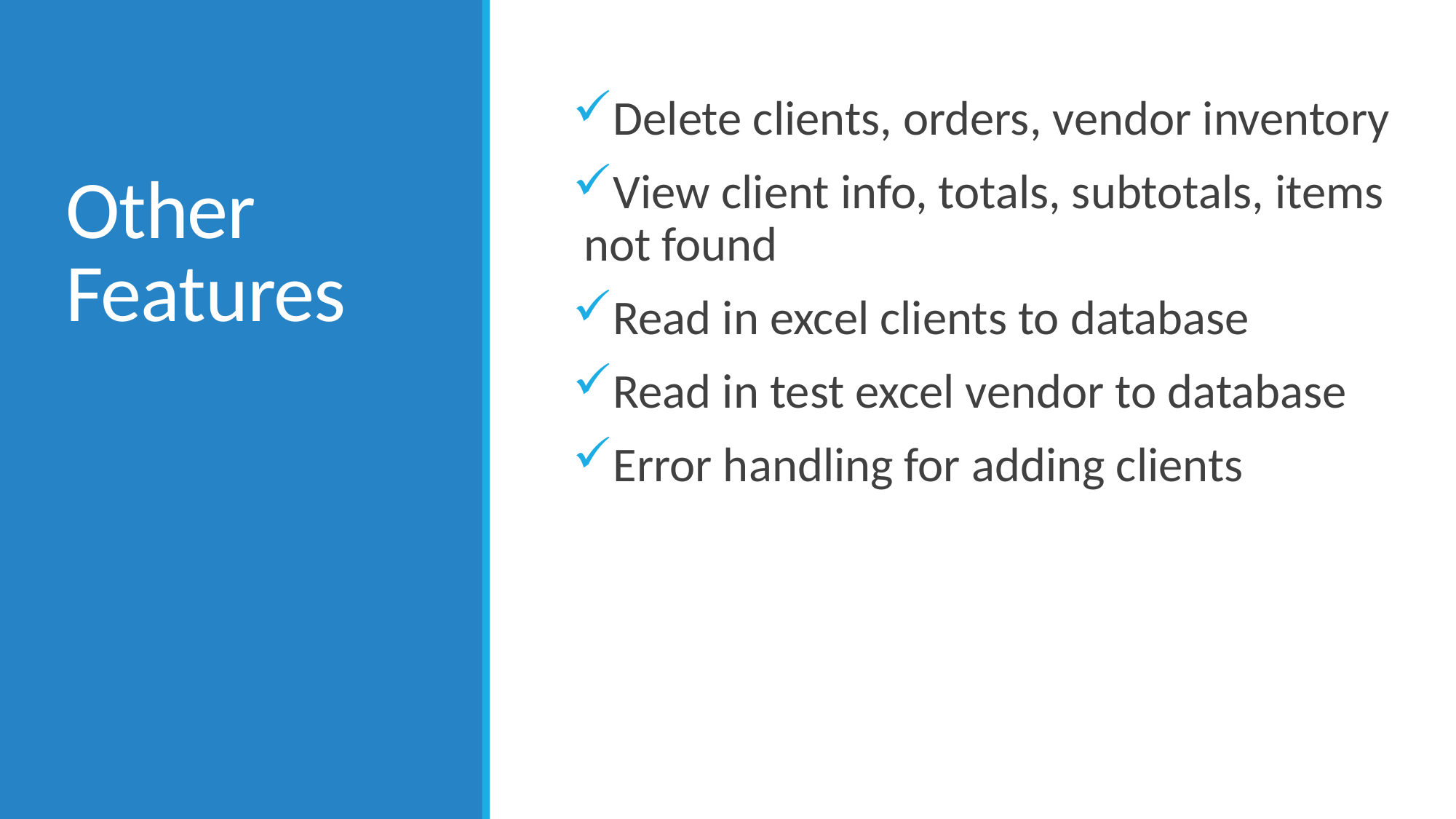

# Other Features
Delete clients, orders, vendor inventory
View client info, totals, subtotals, items not found
Read in excel clients to database
Read in test excel vendor to database
Error handling for adding clients